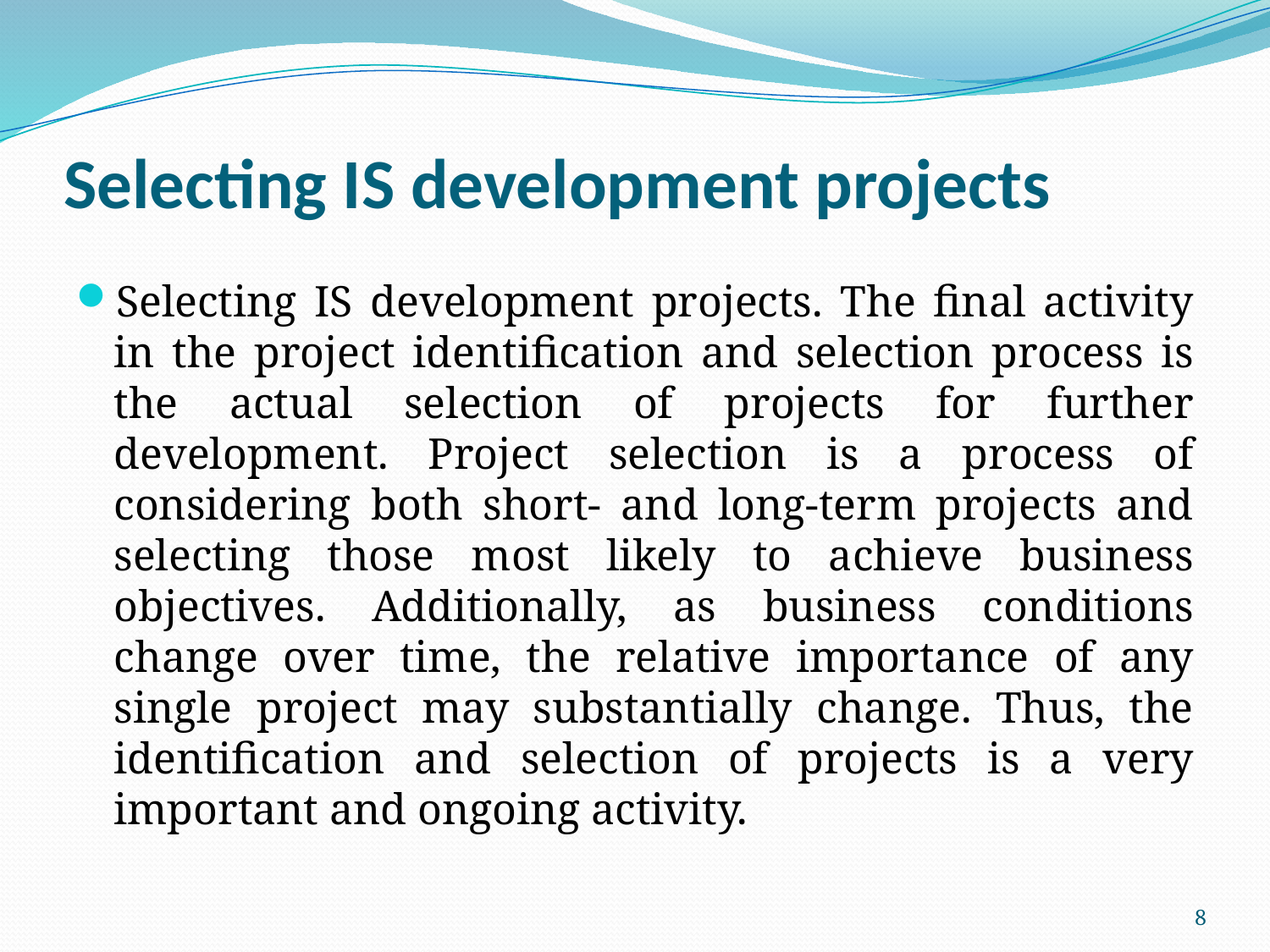

# Selecting IS development projects
Selecting IS development projects. The final activity in the project identification and selection process is the actual selection of projects for further development. Project selection is a process of considering both short- and long-term projects and selecting those most likely to achieve business objectives. Additionally, as business conditions change over time, the relative importance of any single project may substantially change. Thus, the identification and selection of projects is a very important and ongoing activity.
8